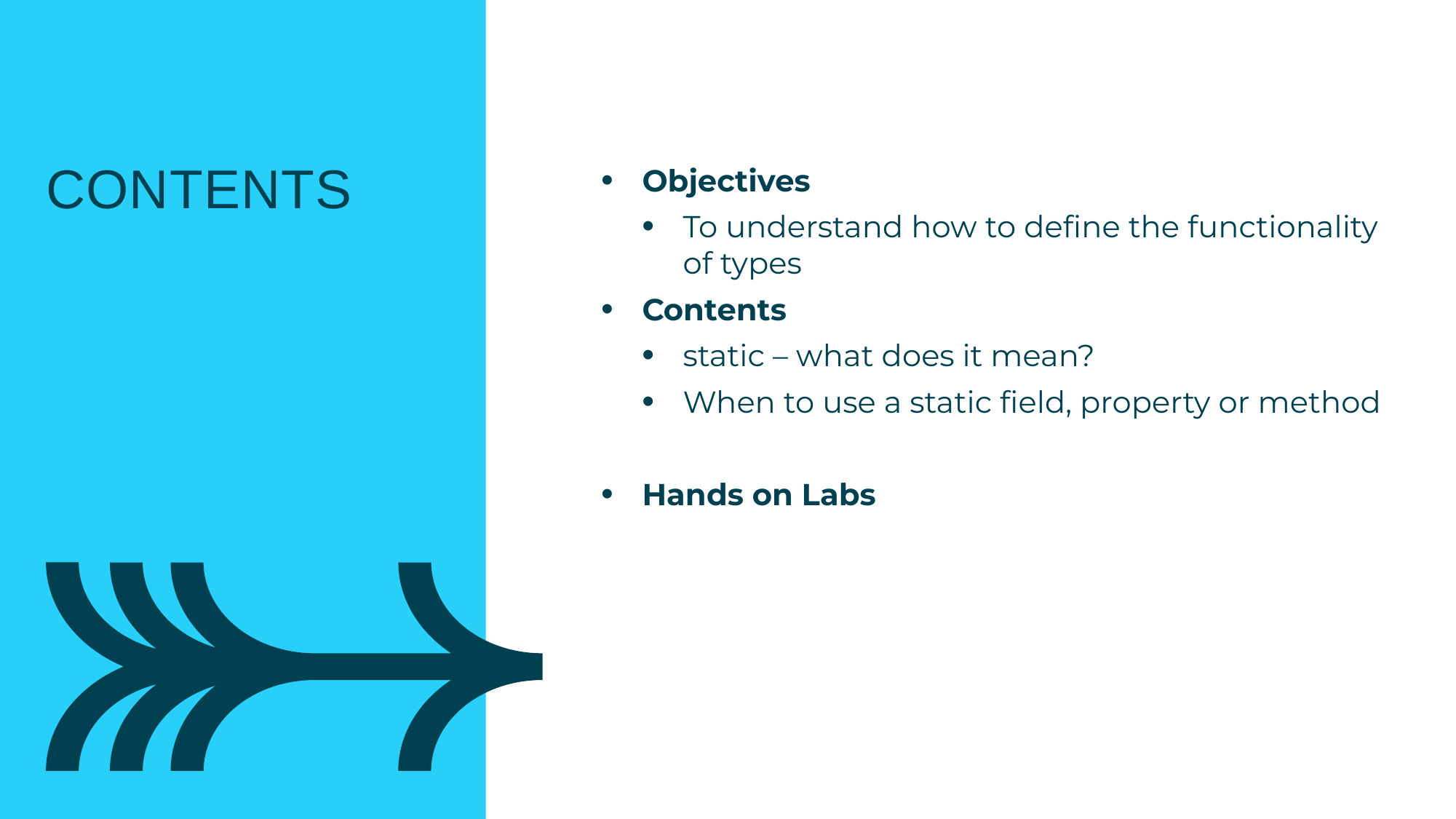

Contents
Objectives
To understand how to define the functionality of types
Contents
static – what does it mean?
When to use a static field, property or method

Hands on Labs